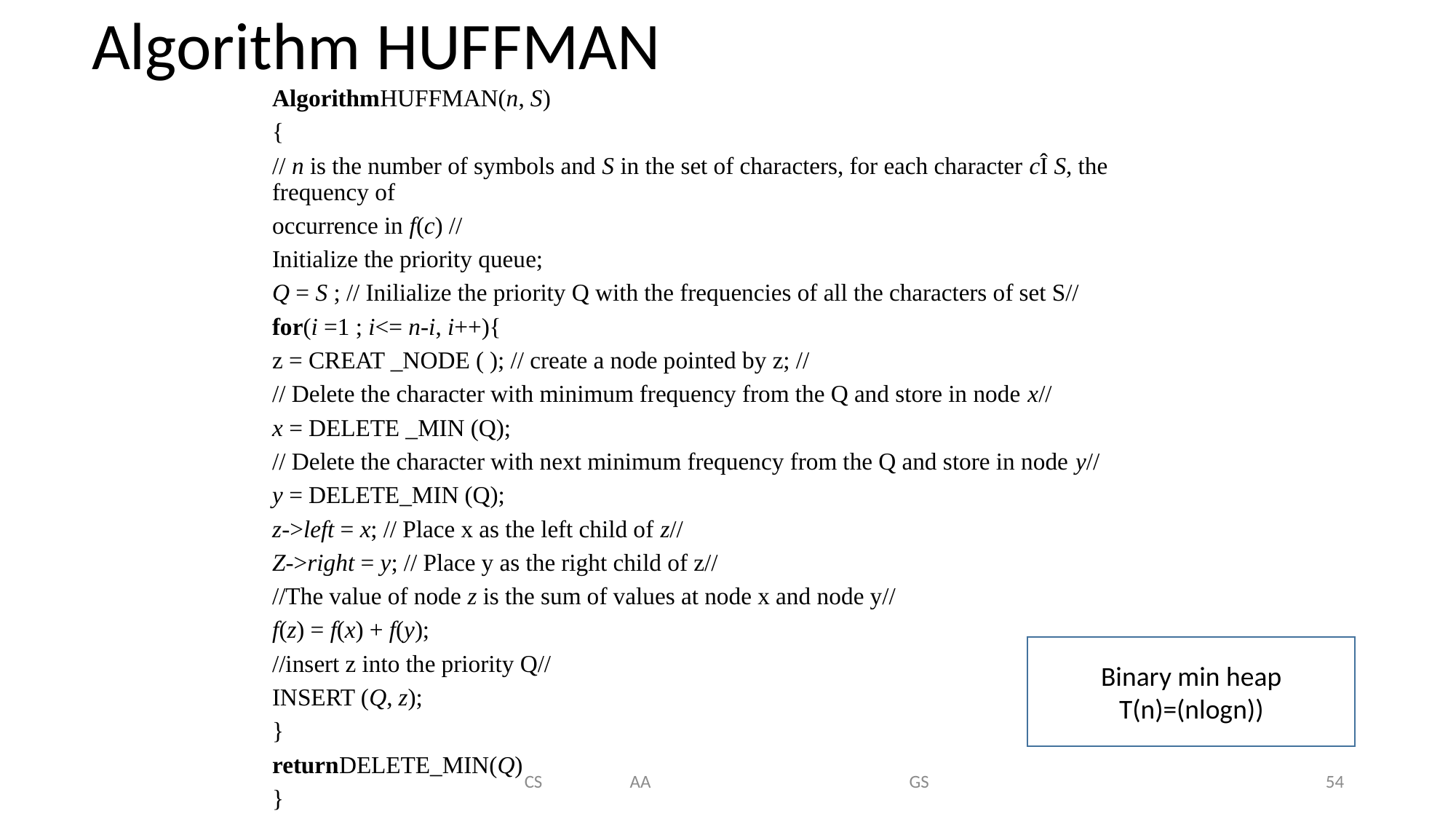

# Algorithm HUFFMAN
AlgorithmHUFFMAN(n, S)
{
// n is the number of symbols and S in the set of characters, for each character cÎ S, the frequency of
occurrence in f(c) //
Initialize the priority queue;
Q = S ; // Inilialize the priority Q with the frequencies of all the characters of set S//
for(i =1 ; i<= n-i, i++){
z = CREAT _NODE ( ); // create a node pointed by z; //
// Delete the character with minimum frequency from the Q and store in node x//
x = DELETE _MIN (Q);
// Delete the character with next minimum frequency from the Q and store in node y//
y = DELETE_MIN (Q);
z->left = x; // Place x as the left child of z//
Z->right = y; // Place y as the right child of z//
//The value of node z is the sum of values at node x and node y//
f(z) = f(x) + f(y);
//insert z into the priority Q//
INSERT (Q, z);
}
returnDELETE_MIN(Q)
}
Binary min heap T(n)=(nlogn))
CS                     AA                                                              GS
54